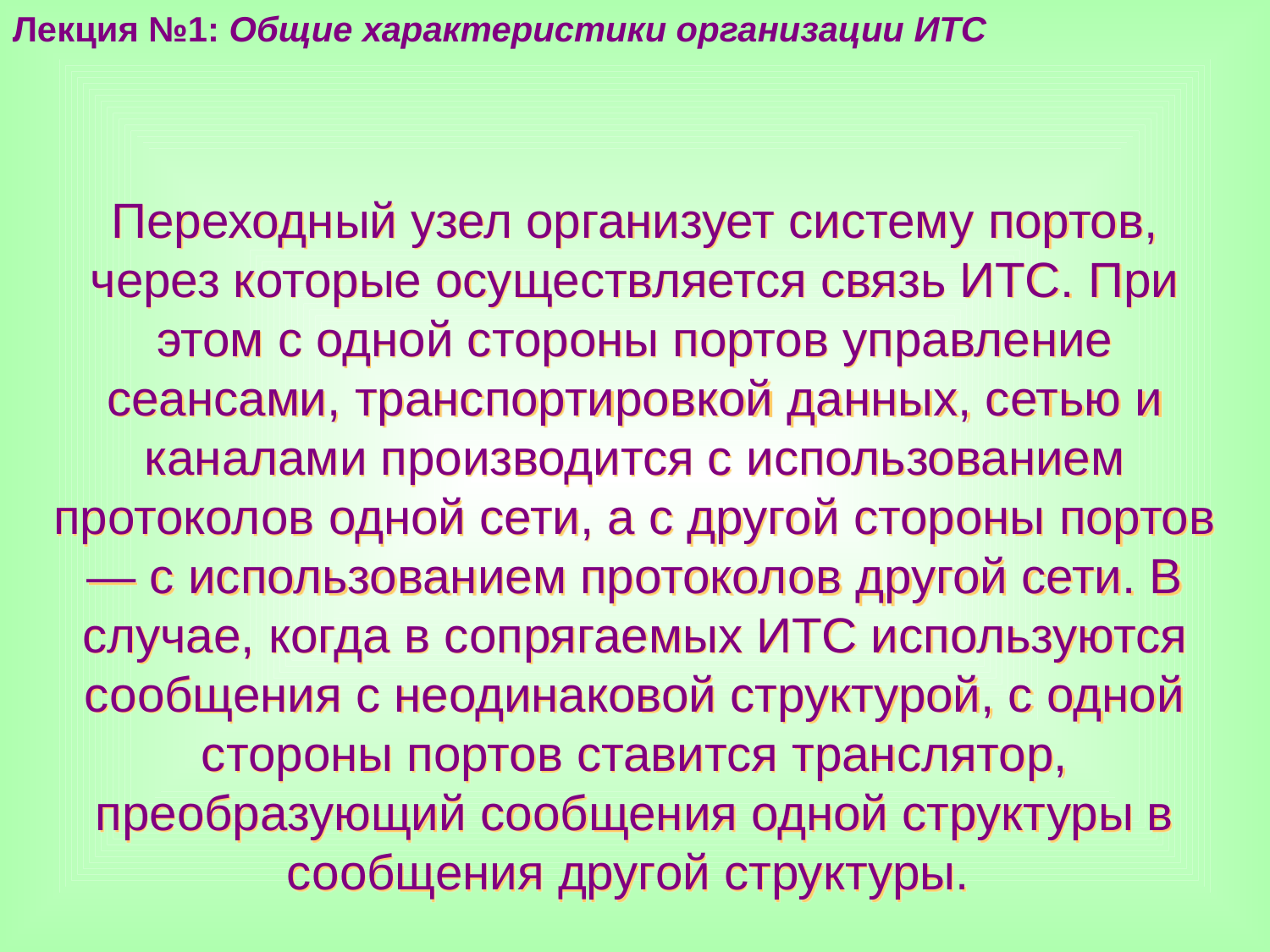

Лекция №1: Общие характеристики организации ИТС
Переходный узел организует систему портов, через которые осуществляется связь ИТС. При этом с одной стороны портов управление сеансами, транспортировкой данных, сетью и каналами производится с использованием протоколов одной сети, а с другой стороны портов — с использованием протоколов другой сети. В случае, когда в сопрягаемых ИТС используются сообщения с неодинаковой структурой, с одной стороны портов ставится транслятор, преобразующий сообщения одной структуры в сообщения другой структуры.